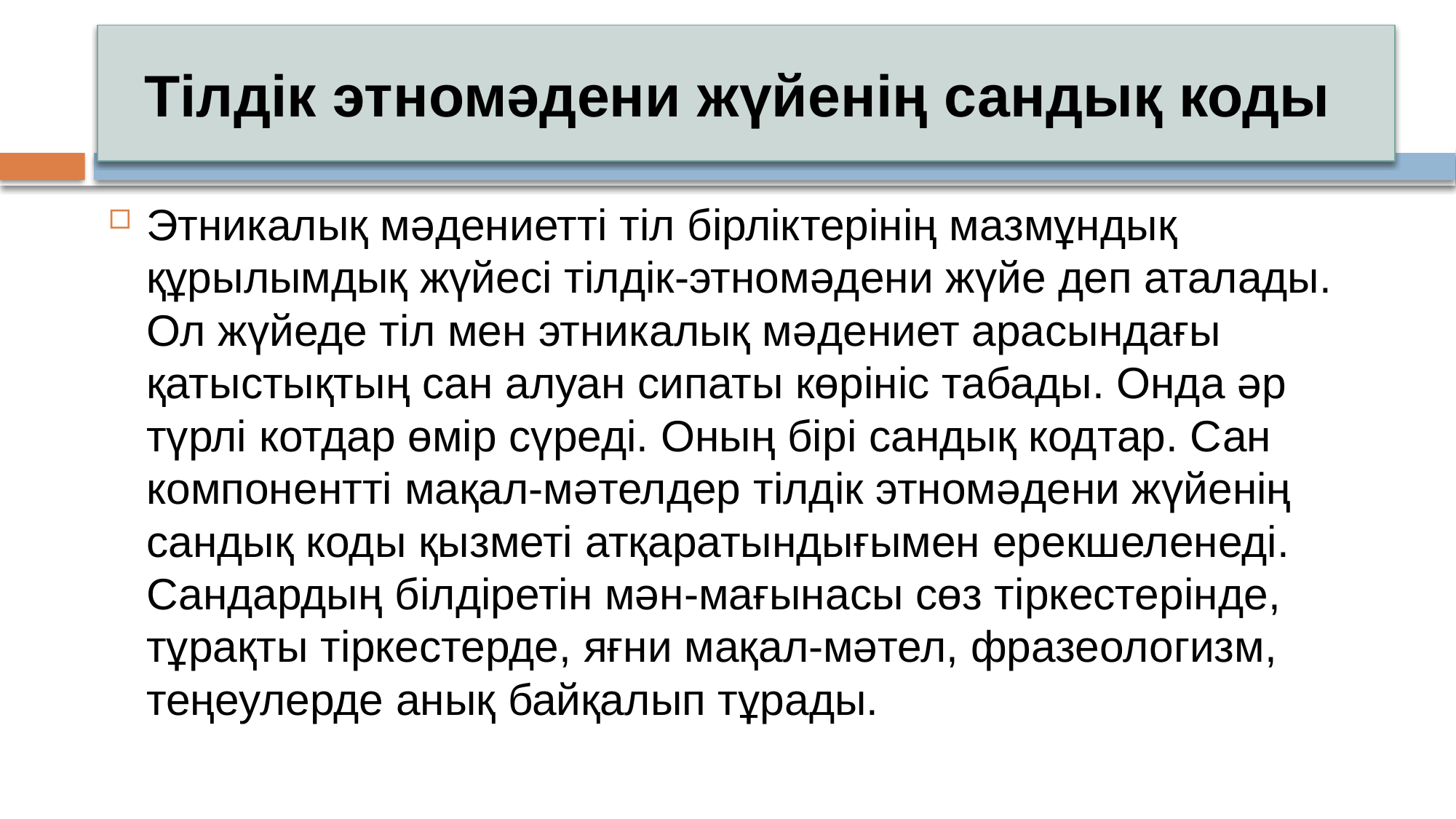

# Тілдік этномәдени жүйенің сандық коды
Этникалық мәдениетті тіл бірліктерінің мазмұндық құрылымдық жүйесі тілдік-этномәдени жүйе деп аталады. Ол жүйеде тіл мен этникалық мәдениет арасындағы  қатыстықтың сан алуан сипаты көрініс табады. Онда әр түрлі котдар өмір сүреді. Оның бірі сандық кодтар. Сан компонентті мақал-мәтелдер тілдік этномәдени жүйенің сандық коды қызметі атқаратындығымен ерекшеленеді. Сандардың білдіретін мән-мағынасы сөз тіркестерінде, тұрақты тіркестерде, яғни мақал-мәтел, фразеологизм, теңеулерде анық байқалып тұрады.